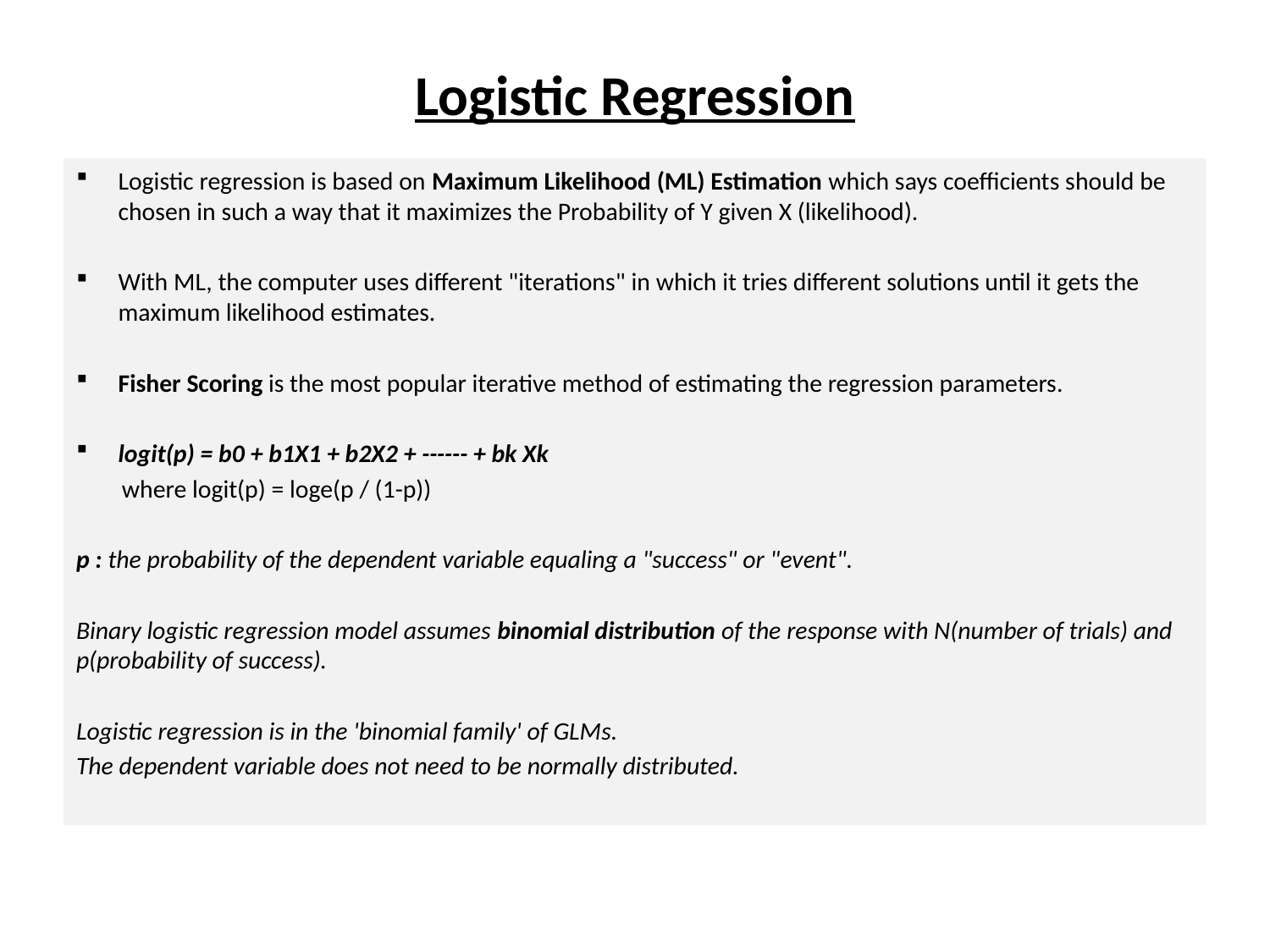

# Logistic Regression
Logistic regression is based on Maximum Likelihood (ML) Estimation which says coefficients should be chosen in such a way that it maximizes the Probability of Y given X (likelihood).

With ML, the computer uses different "iterations" in which it tries different solutions until it gets the maximum likelihood estimates.

Fisher Scoring is the most popular iterative method of estimating the regression parameters.

logit(p) = b0 + b1X1 + b2X2 + ------ + bk Xk
        where logit(p) = loge(p / (1-p))

p : the probability of the dependent variable equaling a "success" or "event".

Binary logistic regression model assumes binomial distribution of the response with N(number of trials) and p(probability of success).

Logistic regression is in the 'binomial family' of GLMs.
The dependent variable does not need to be normally distributed.